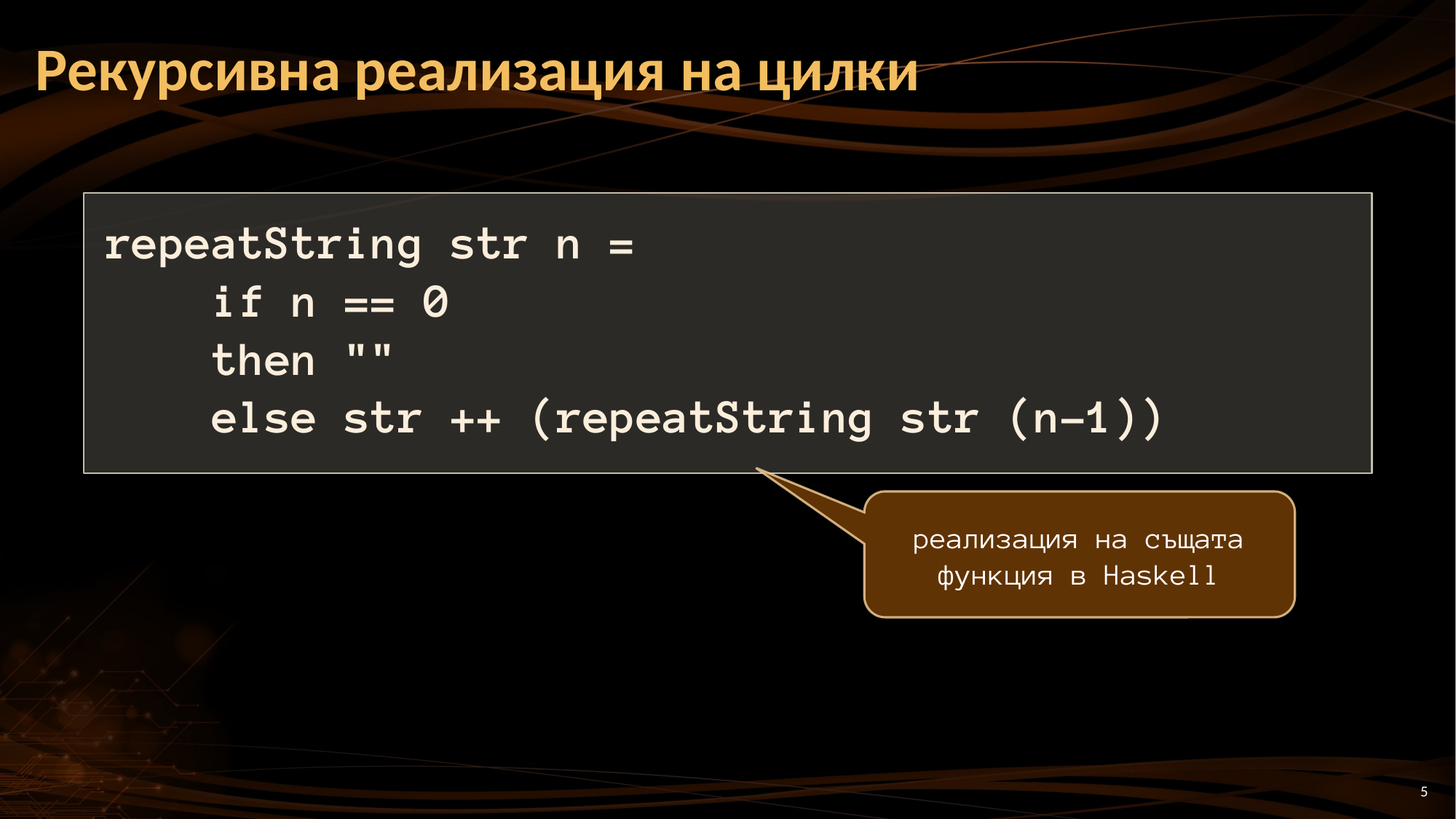

# Рекурсивна реализация на цилки
repeatString str n =
    if n == 0
    then ""
    else str ++ (repeatString str (n-1))
реализация на същата функция в Haskell
5